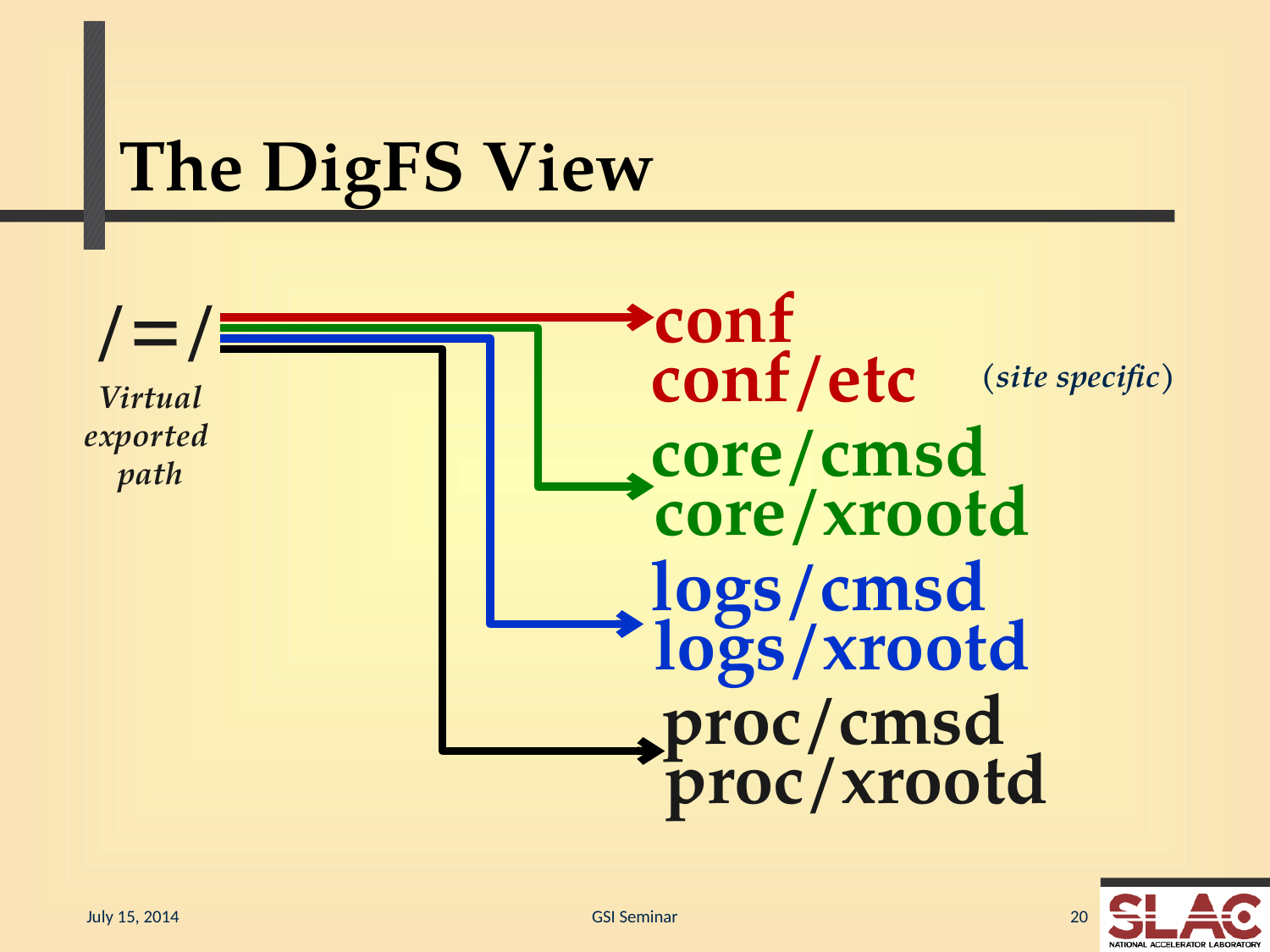

# The DigFS View
conf
conf/etc
(site specific)
/=/
core/cmsd
core/xrootd
logs/cmsd
logs/xrootd
proc/cmsd
proc/xrootd
Virtual
exported
path